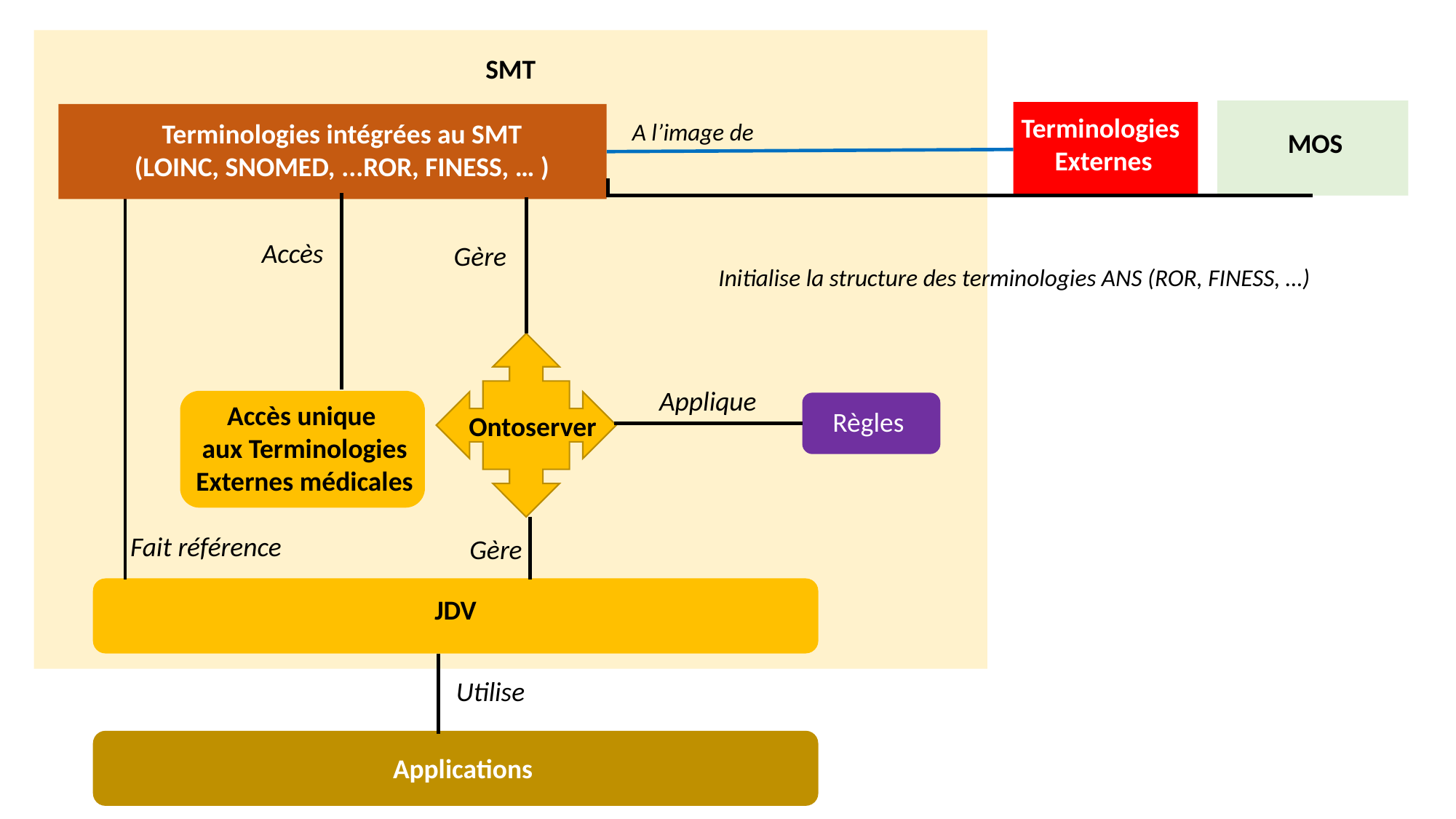

SMT

Terminologies
 Externes
Terminologies intégrées au SMT
(LOINC, SNOMED, ...ROR, FINESS, … )
A l’image de
MOS
Accès
Gère
Initialise la structure des terminologies ANS (ROR, FINESS, …)

Applique

Accès unique
aux Terminologies
Externes médicales

Règles
Ontoserver
Fait référence
Gère

JDV
Utilise

Applications